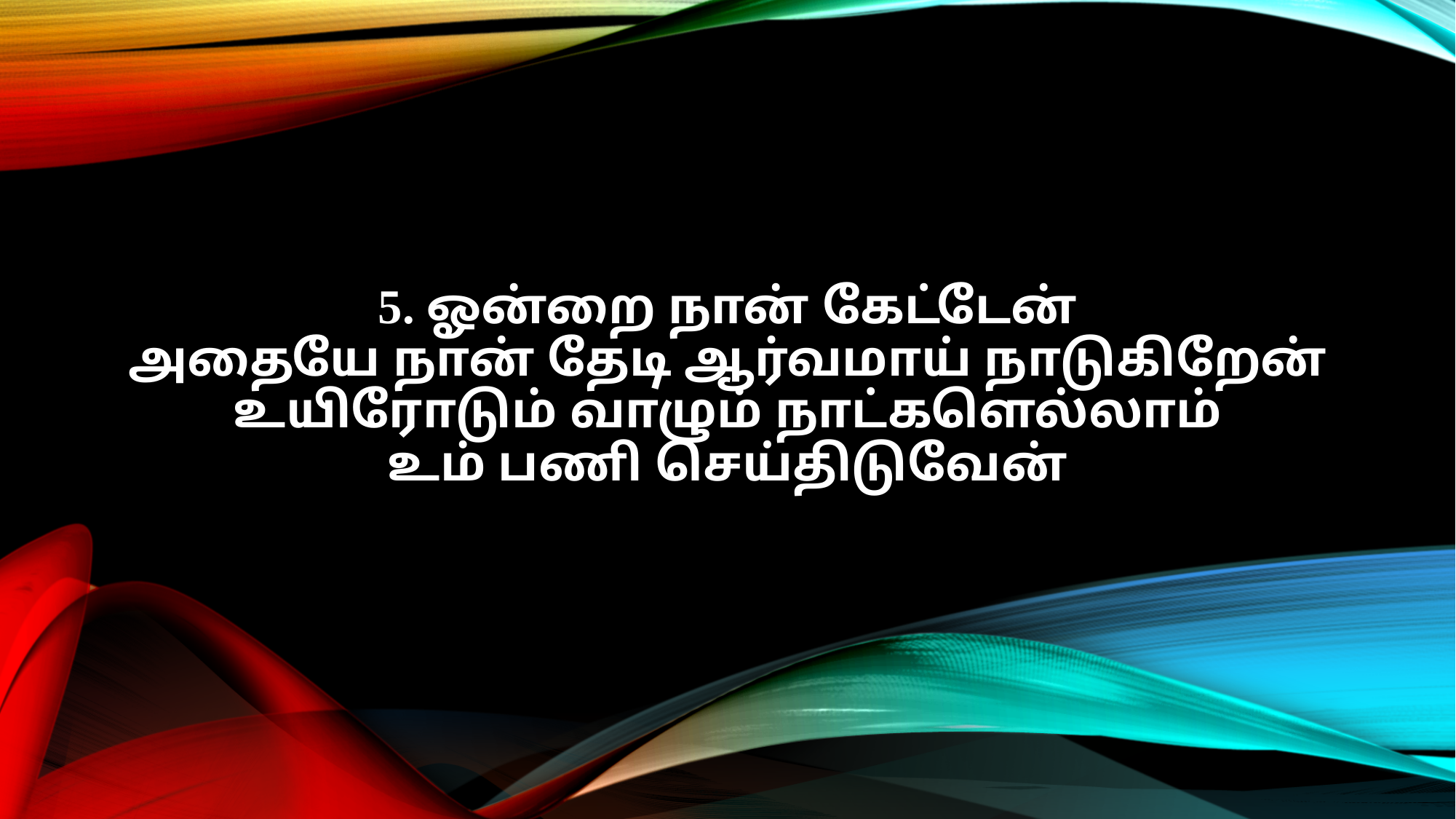

5. ஓன்றை நான் கேட்டேன்
அதையே நான் தேடி ஆர்வமாய் நாடுகிறேன்
உயிரோடும் வாழும் நாட்களெல்லாம்
உம் பணி செய்திடுவேன்